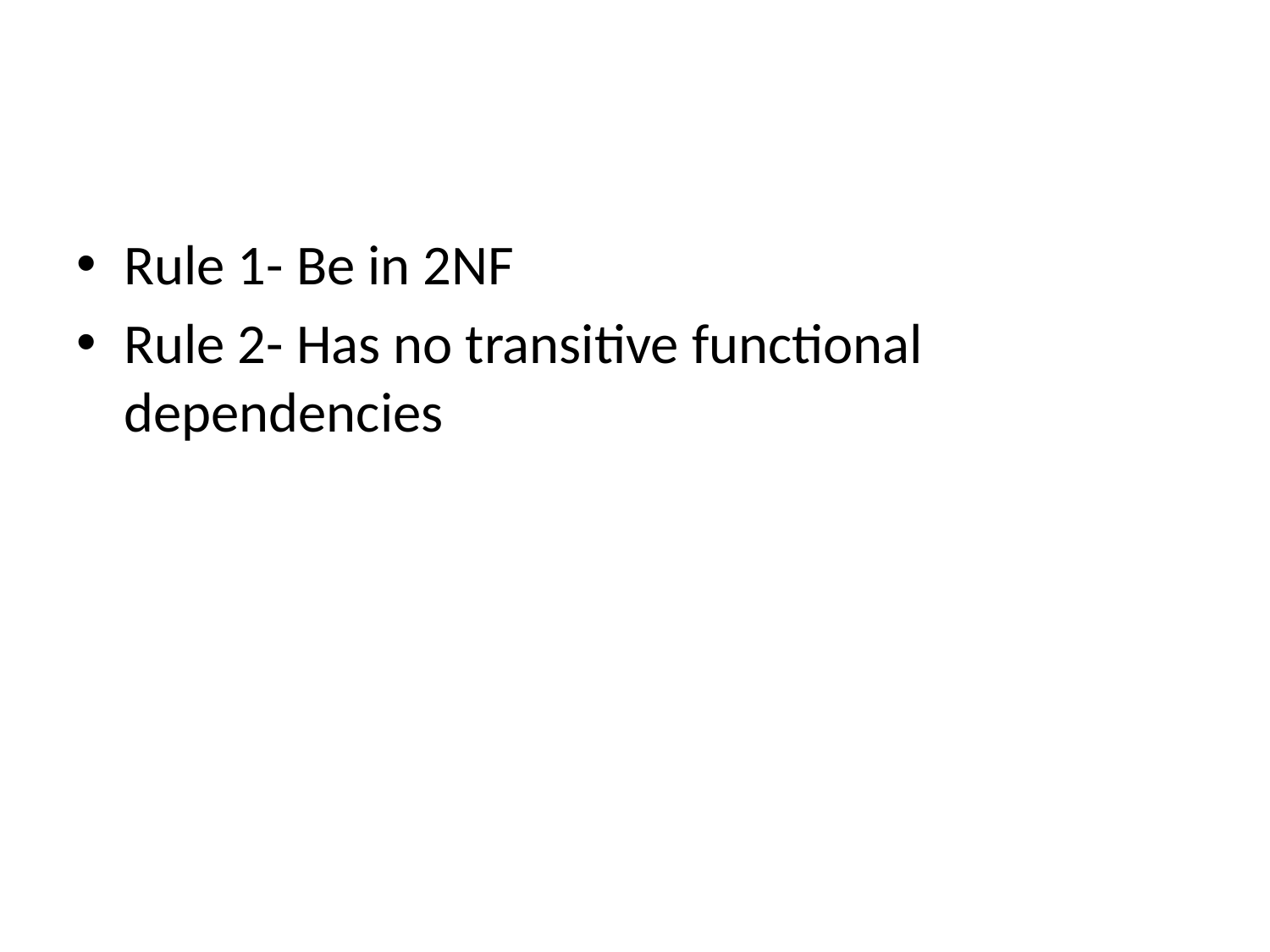

#
Rule 1- Be in 2NF
Rule 2- Has no transitive functional dependencies